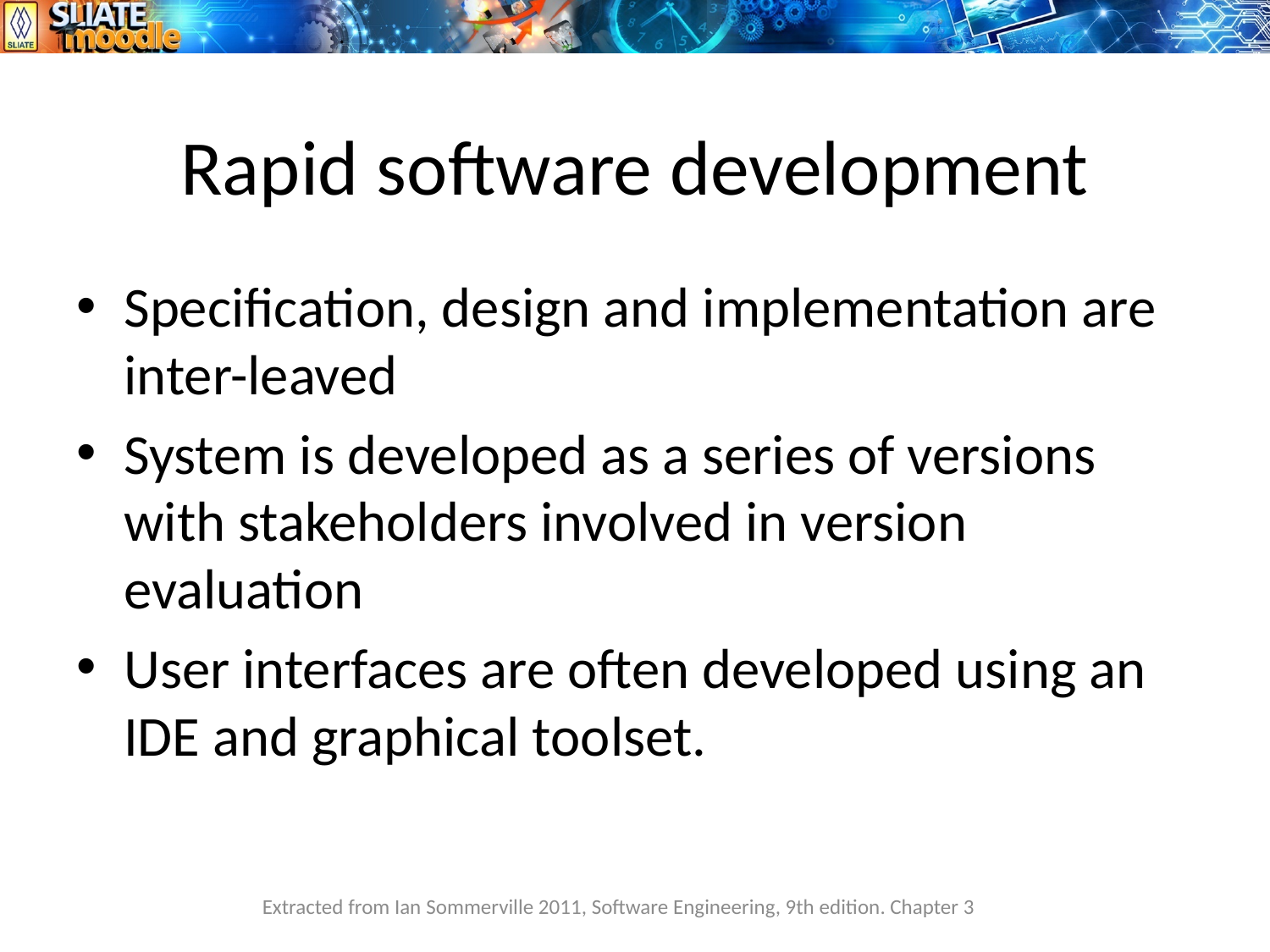

# Rapid software development
Specification, design and implementation are inter-leaved
System is developed as a series of versions with stakeholders involved in version evaluation
User interfaces are often developed using an IDE and graphical toolset.

Extracted from Ian Sommerville 2011, Software Engineering, 9th edition. Chapter 3